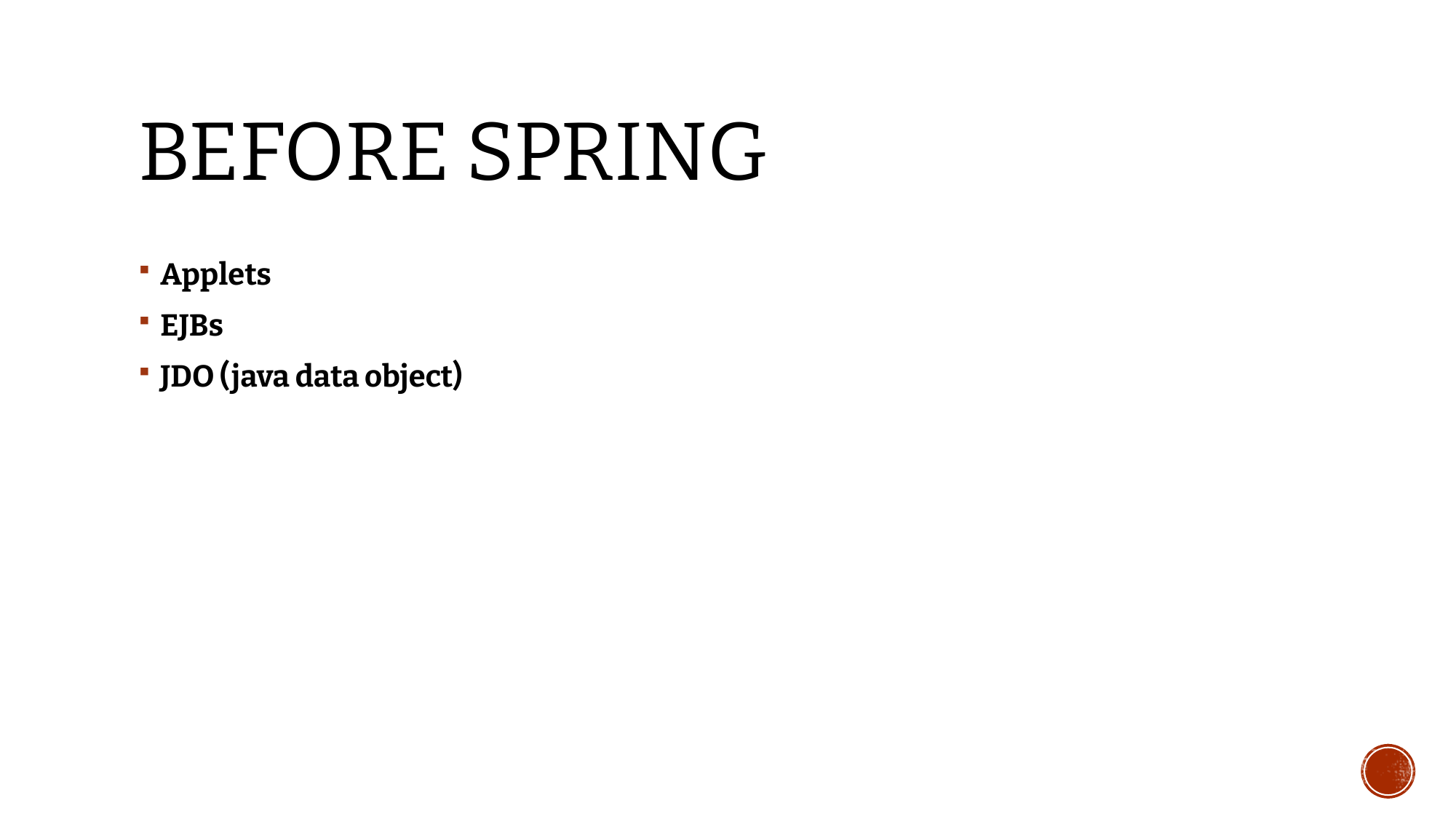

# Before Spring
Applets
EJBs
JDO (java data object)